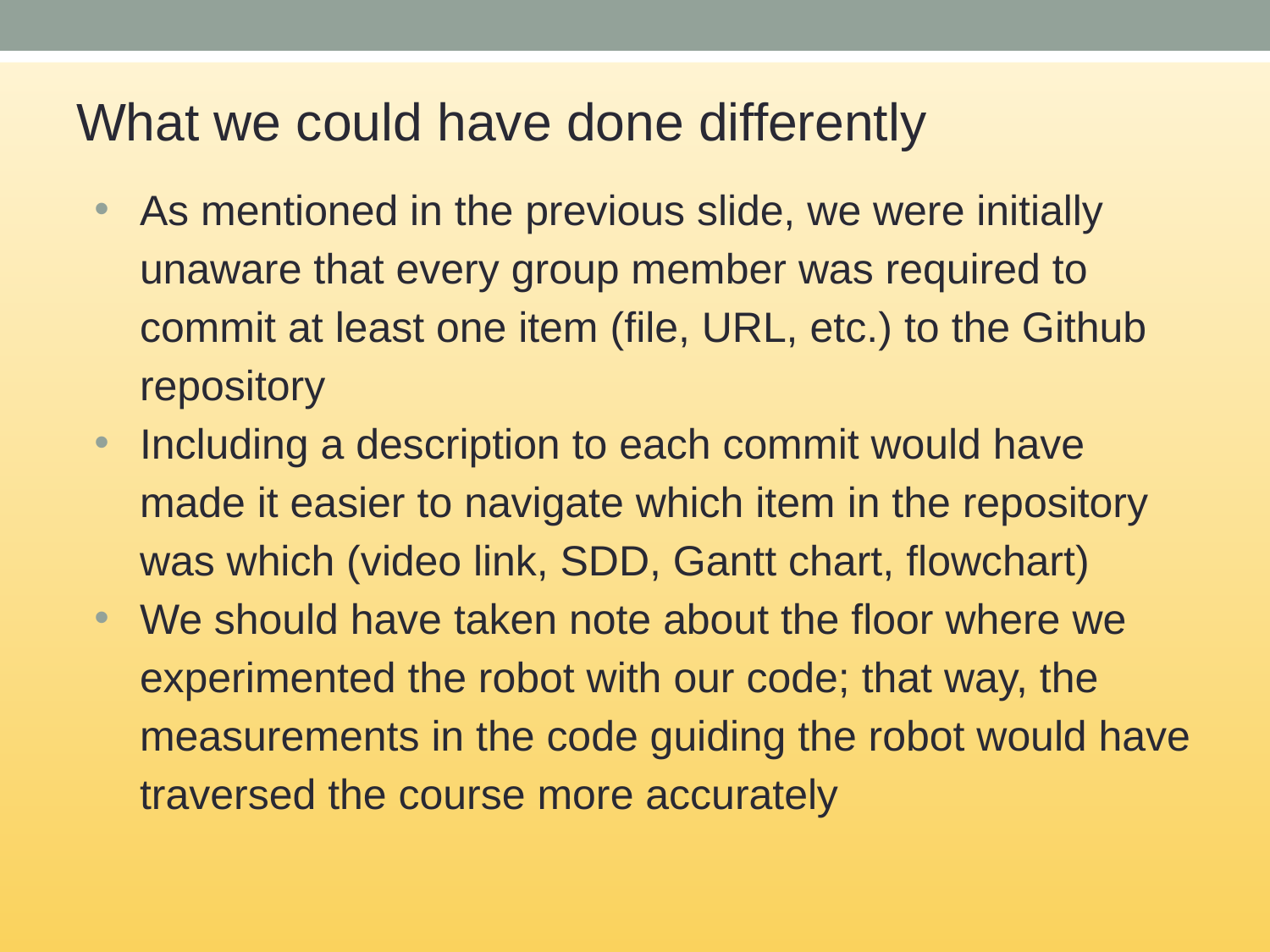

# What we could have done differently
As mentioned in the previous slide, we were initially unaware that every group member was required to commit at least one item (file, URL, etc.) to the Github repository
Including a description to each commit would have made it easier to navigate which item in the repository was which (video link, SDD, Gantt chart, flowchart)
We should have taken note about the floor where we experimented the robot with our code; that way, the measurements in the code guiding the robot would have traversed the course more accurately